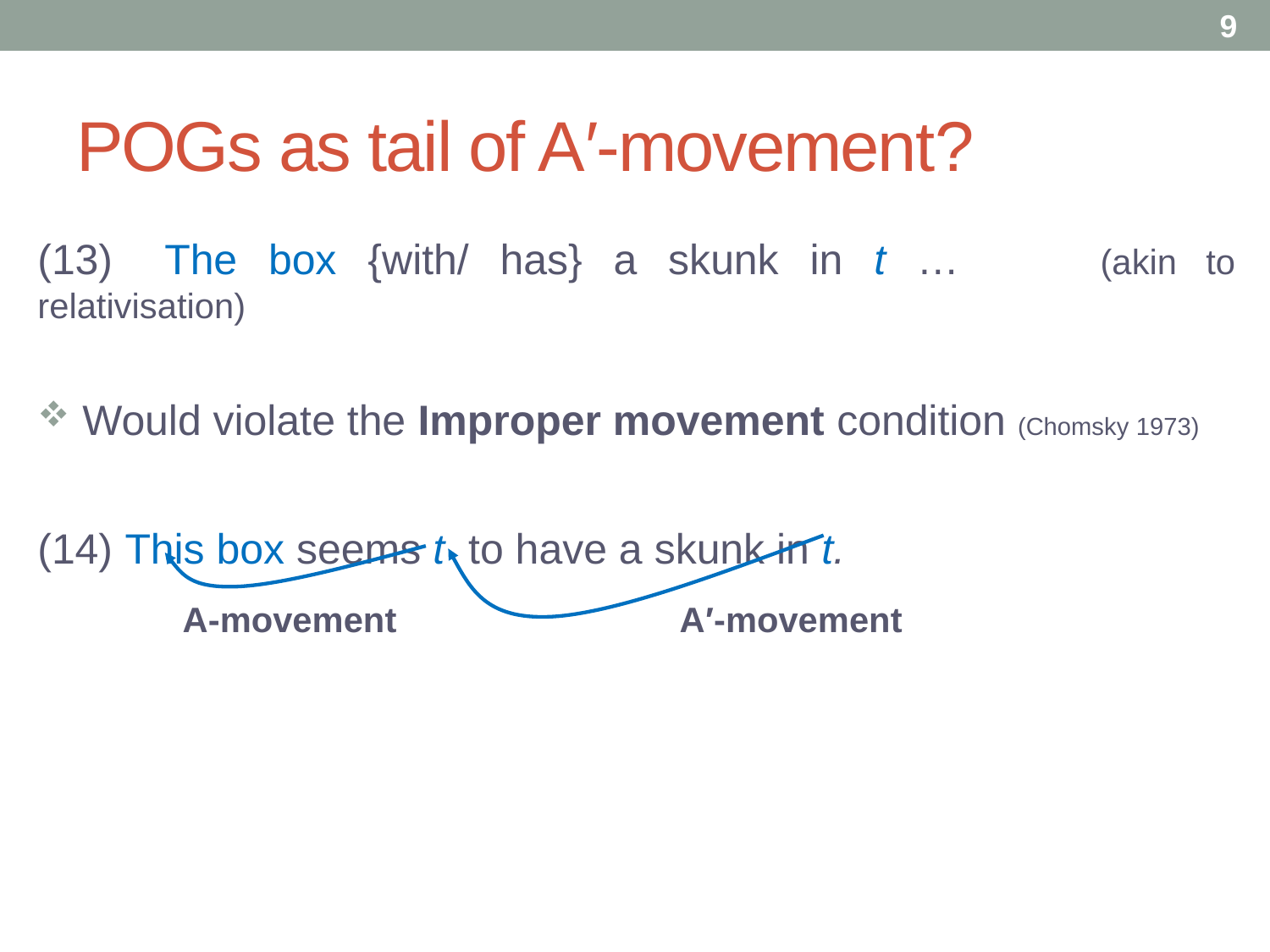

9
# POGs as tail of A′-movement?
(13)	The box {with/ has} a skunk in t … 	(akin to relativisation)

 Would violate the Improper movement condition (Chomsky 1973)

(14) This box seems t  to have a skunk in t.

A-movement
A′-movement